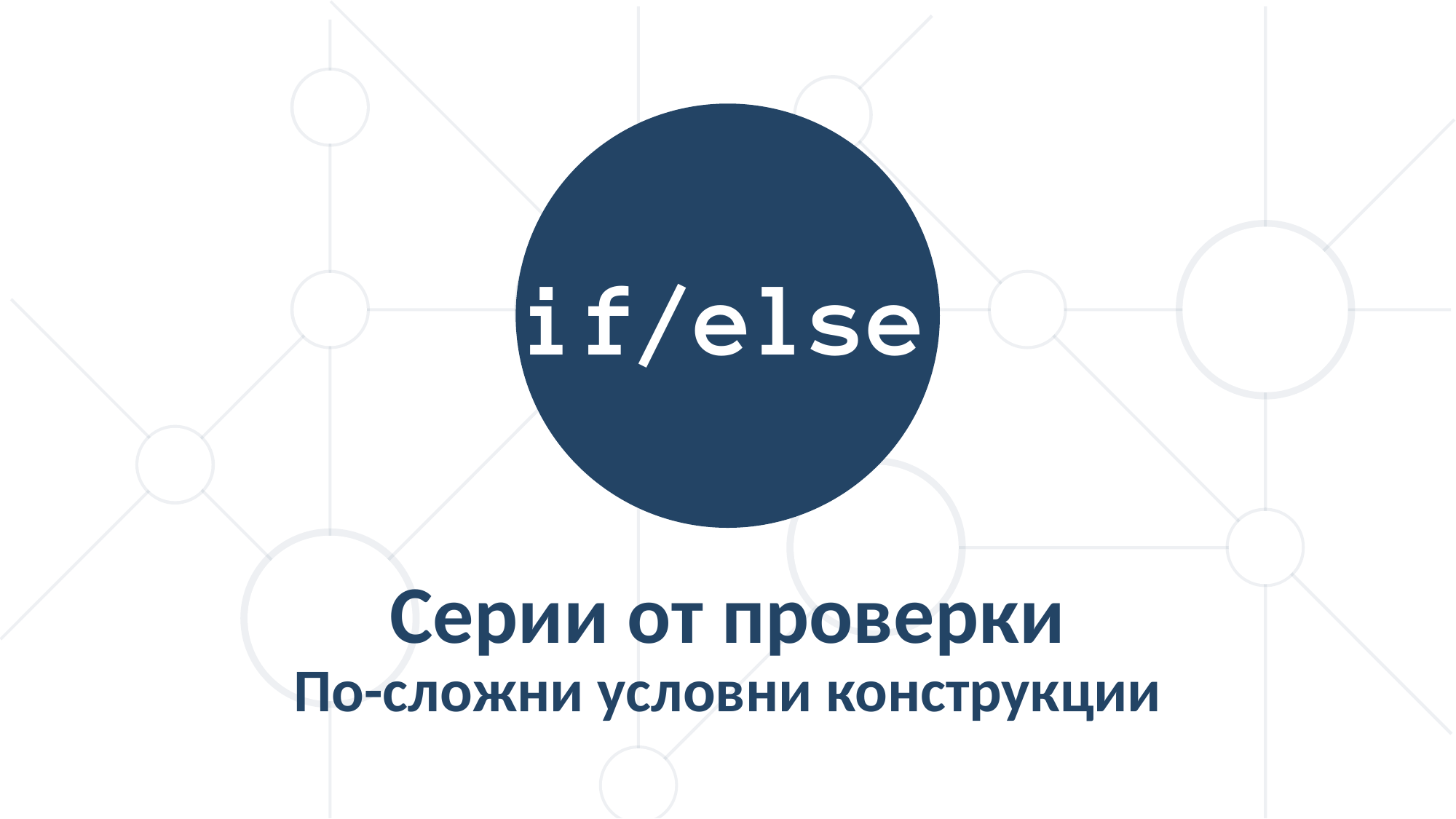

if/else
Серии от проверки
По-сложни условни конструкции